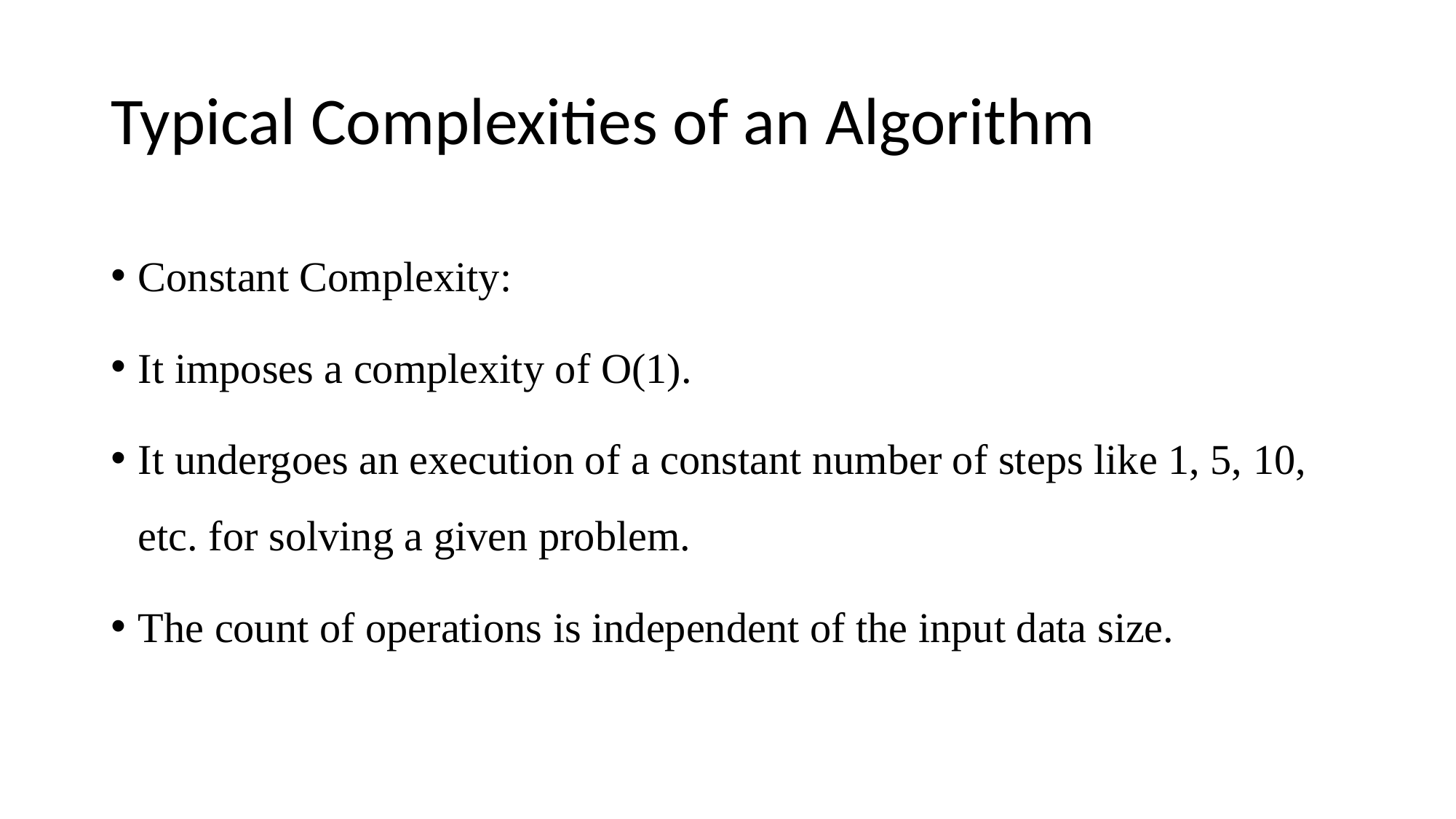

# Typical Complexities of an Algorithm
Constant Complexity:
It imposes a complexity of O(1).
It undergoes an execution of a constant number of steps like 1, 5, 10, etc. for solving a given problem.
The count of operations is independent of the input data size.